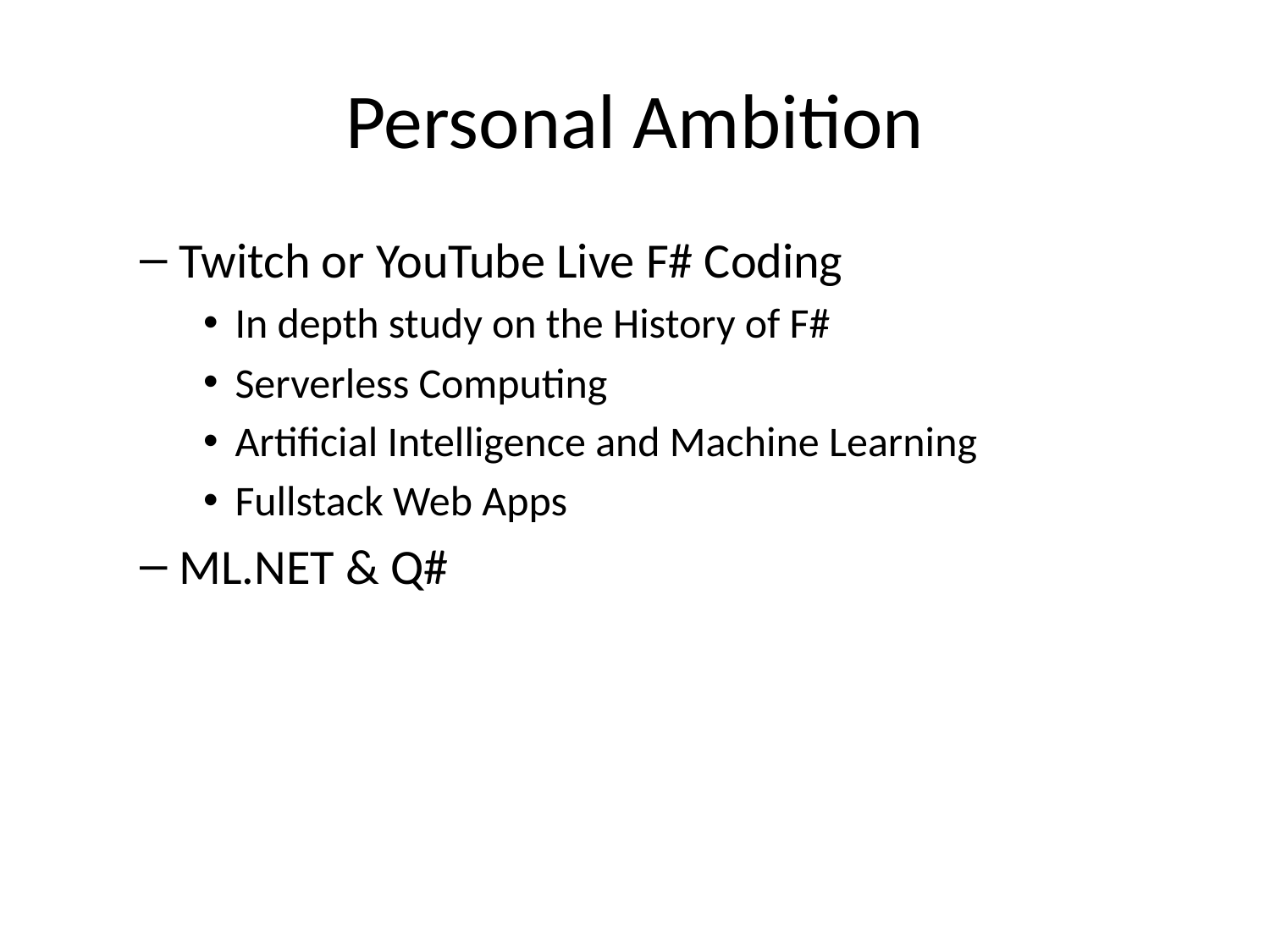

# Personal Ambition
Twitch or YouTube Live F# Coding
In depth study on the History of F#
Serverless Computing
Artificial Intelligence and Machine Learning
Fullstack Web Apps
ML.NET & Q#